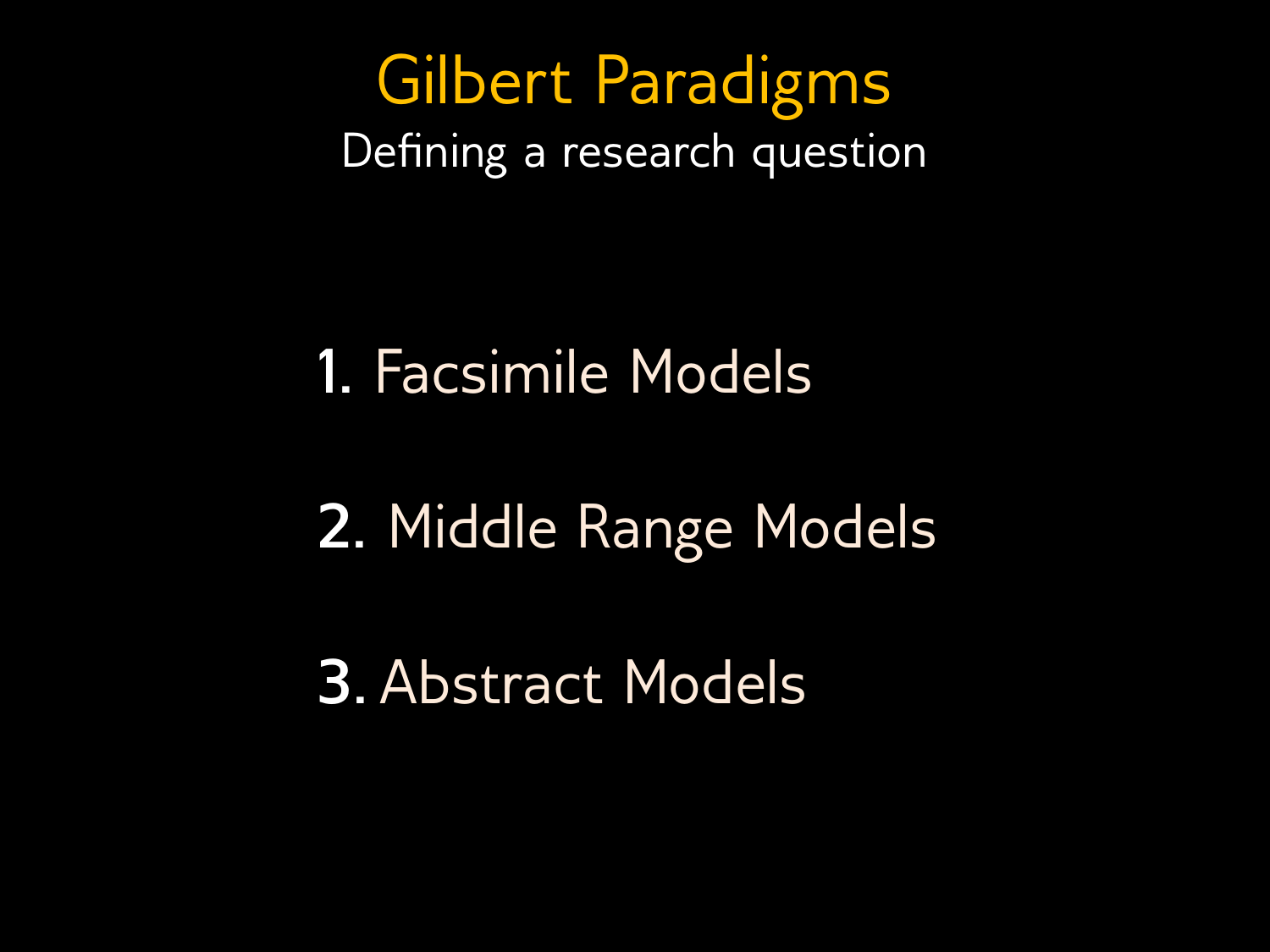

# Gilbert Paradigms Defining a research question
1. Facsimile Models

2. Middle Range Models

3.	Abstract Models